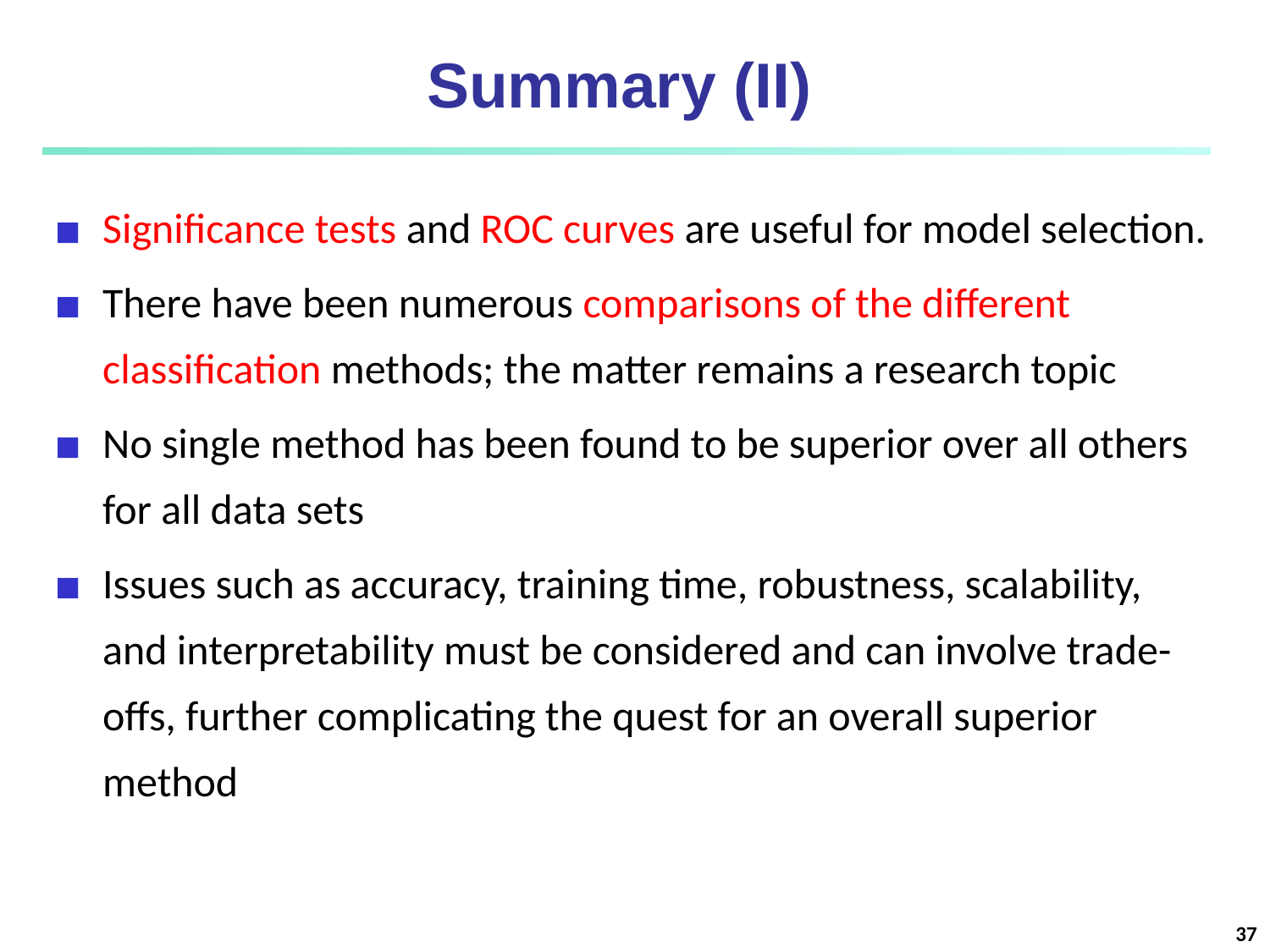

# Summary (II)
Significance tests and ROC curves are useful for model selection.
There have been numerous comparisons of the different classification methods; the matter remains a research topic
No single method has been found to be superior over all others for all data sets
Issues such as accuracy, training time, robustness, scalability, and interpretability must be considered and can involve trade-offs, further complicating the quest for an overall superior method
37